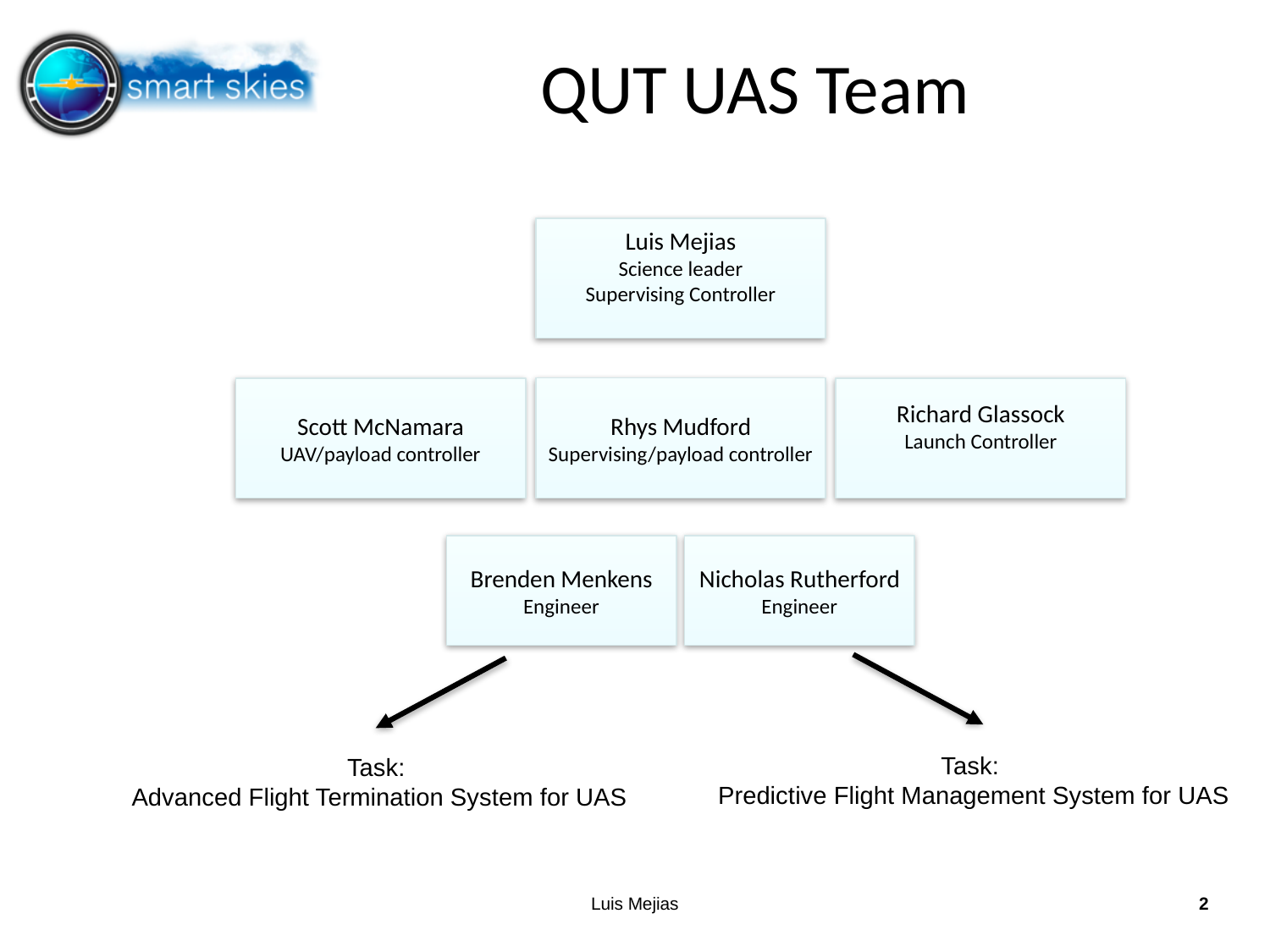

# QUT UAS Team
Luis Mejias
Science leader
Supervising Controller

Rhys Mudford
Supervising/payload controller
Scott McNamara
UAV/payload controller
Richard Glassock
Launch Controller

Brenden Menkens
Engineer
Nicholas Rutherford
Engineer

Task:
Predictive Flight Management System for UAS
Task:
Advanced Flight Termination System for UAS
Luis Mejias
2